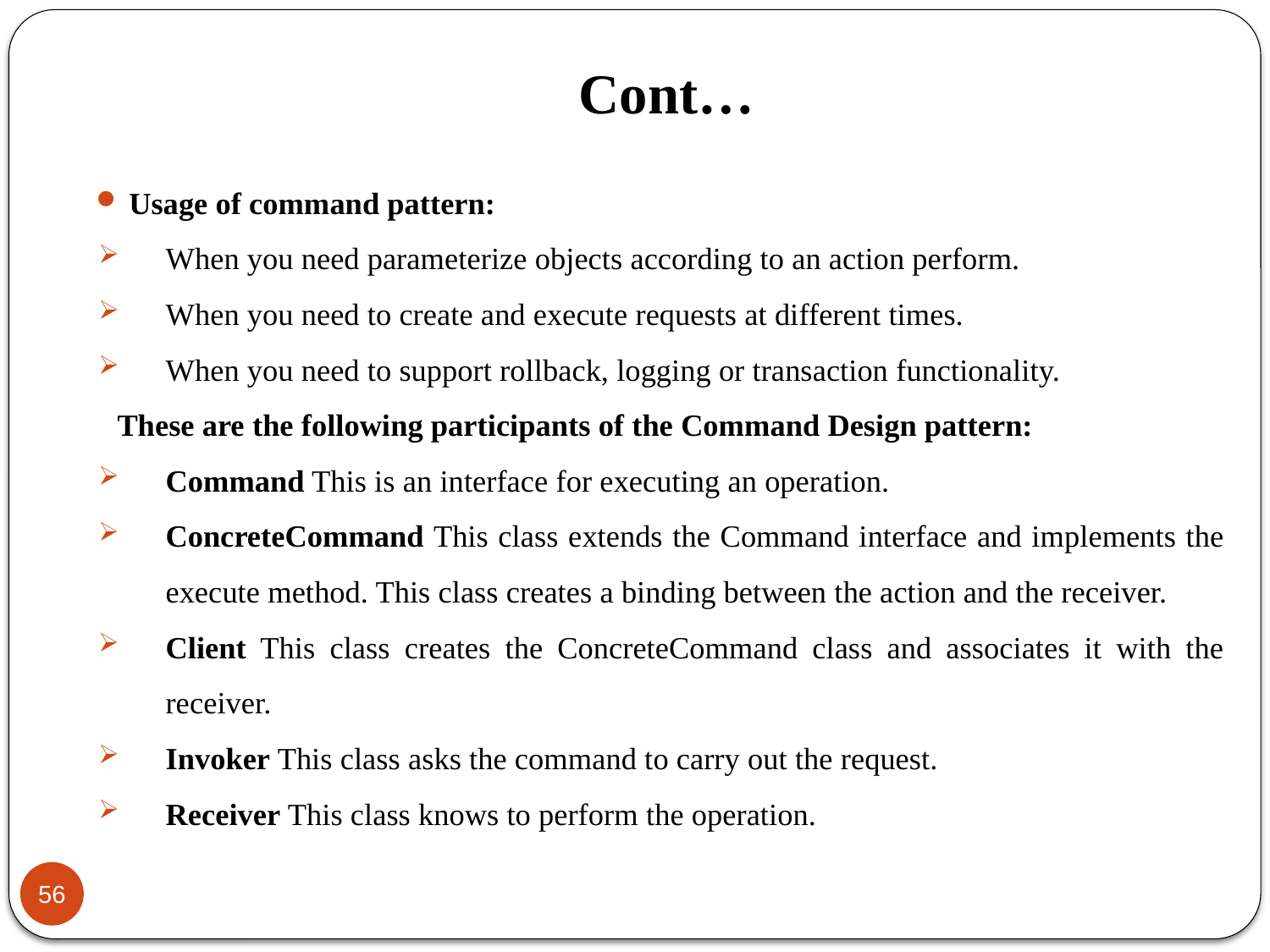

# Cont…
Usage of command pattern:
When you need parameterize objects according to an action perform.
When you need to create and execute requests at different times.
When you need to support rollback, logging or transaction functionality.
These are the following participants of the Command Design pattern:
Command This is an interface for executing an operation.
ConcreteCommand This class extends the Command interface and implements the execute method. This class creates a binding between the action and the receiver.
Client This class creates the ConcreteCommand class and associates it with the receiver.
Invoker This class asks the command to carry out the request.
Receiver This class knows to perform the operation.

56